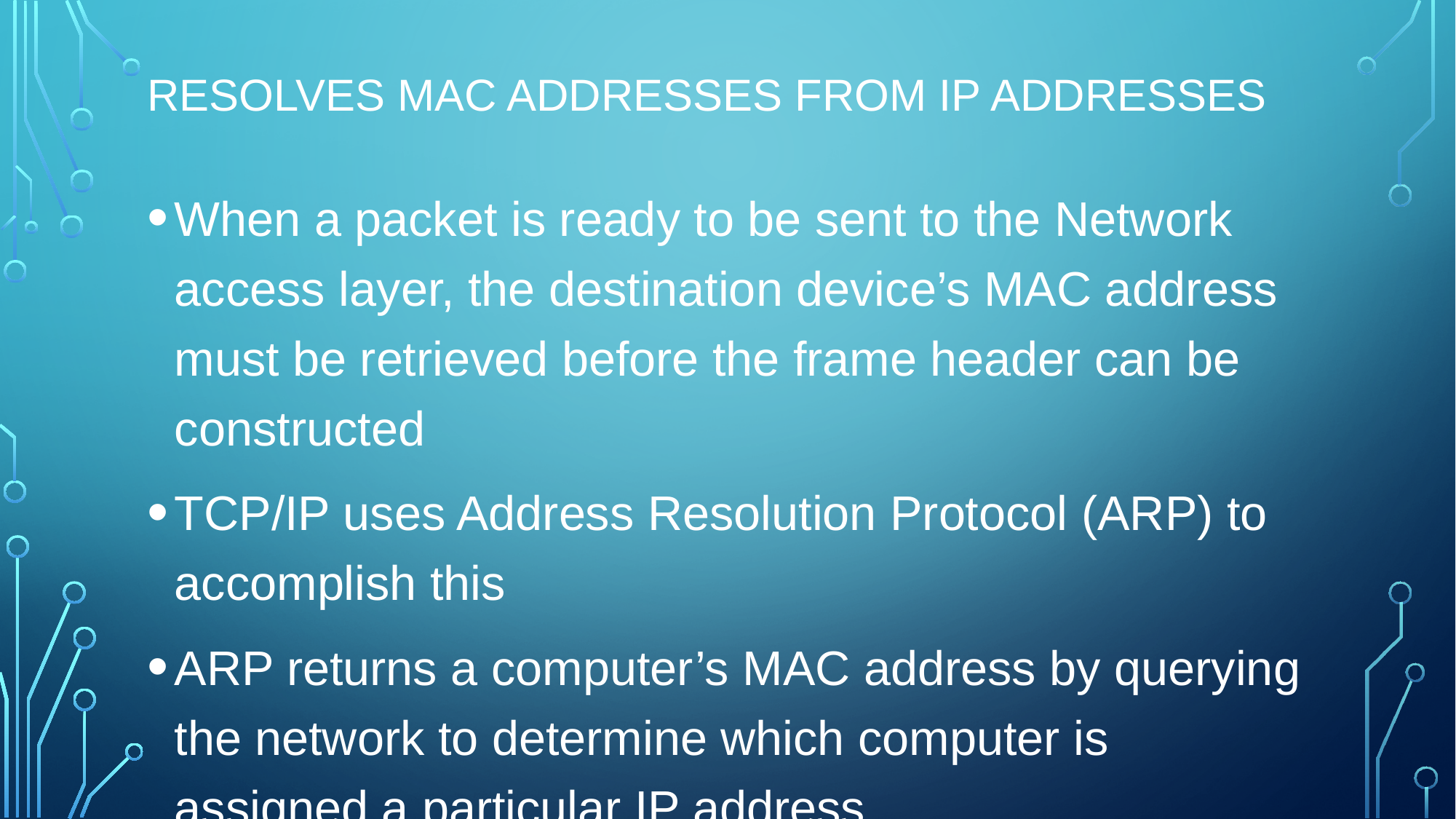

# Resolves MAC Addresses from IP Addresses
When a packet is ready to be sent to the Network access layer, the destination device’s MAC address must be retrieved before the frame header can be constructed
TCP/IP uses Address Resolution Protocol (ARP) to accomplish this
ARP returns a computer’s MAC address by querying the network to determine which computer is assigned a particular IP address